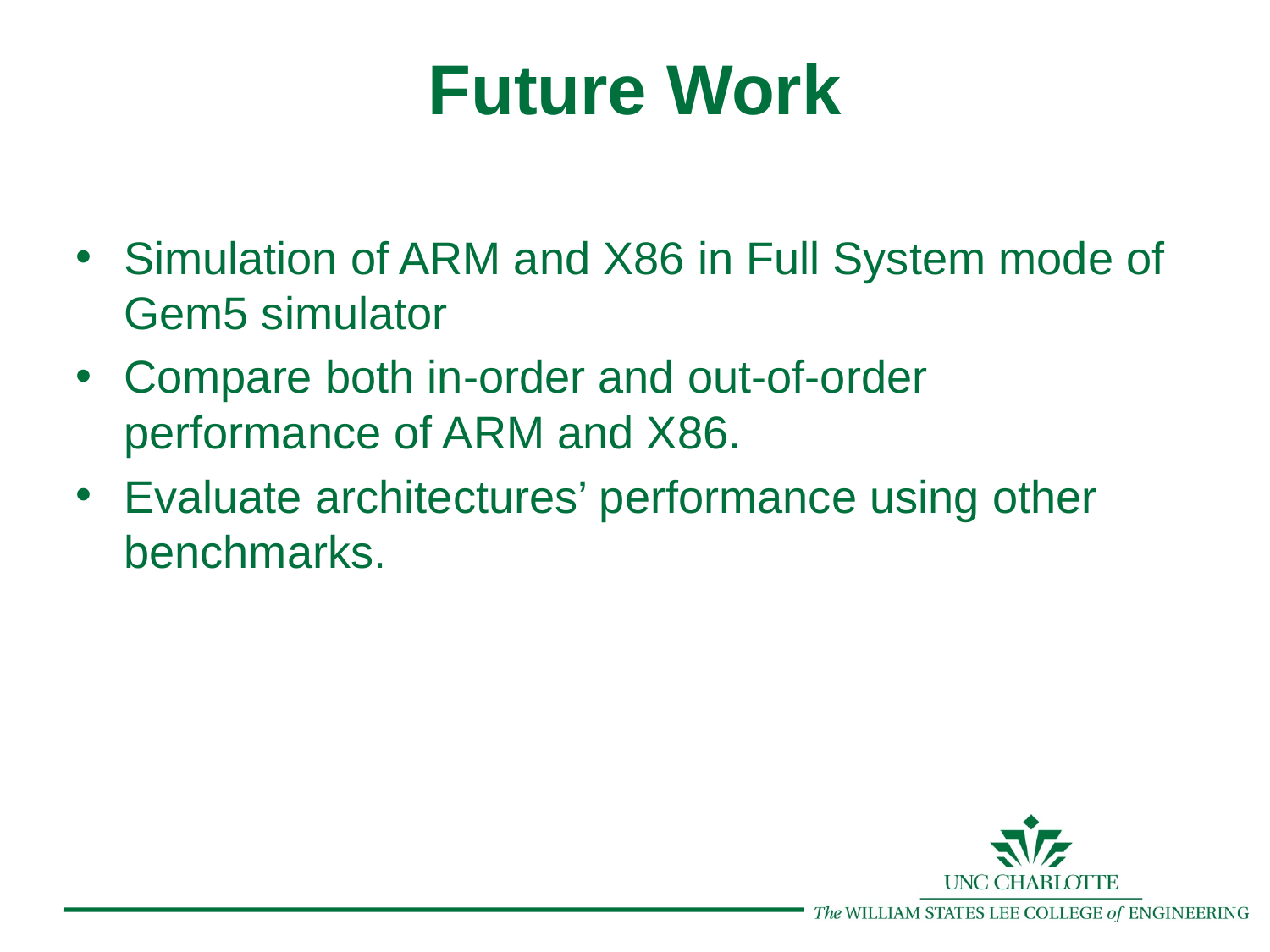

Future Work
Simulation of ARM and X86 in Full System mode of Gem5 simulator
Compare both in-order and out-of-order performance of ARM and X86.
Evaluate architectures’ performance using other benchmarks.